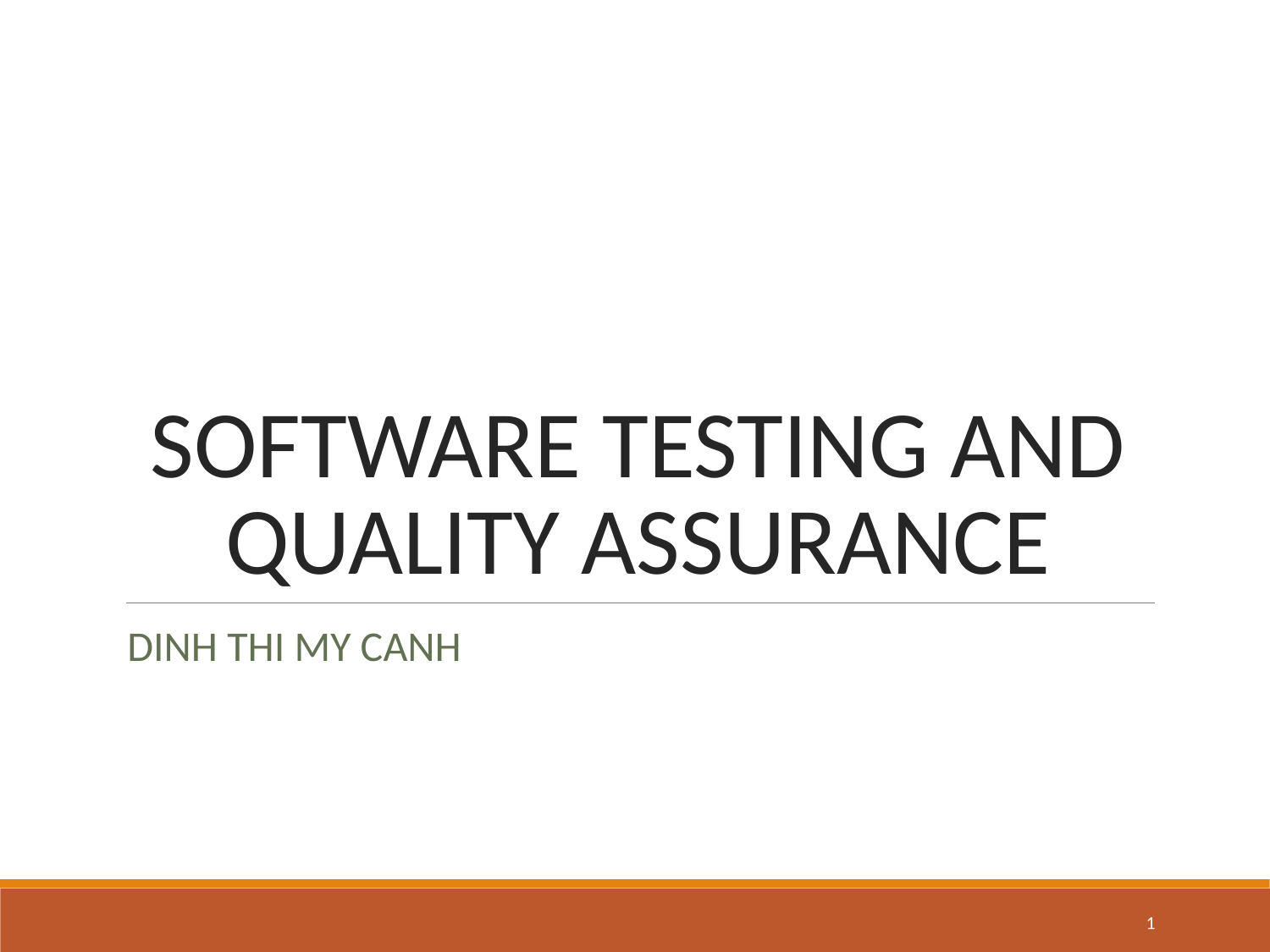

# SOFTWARE TESTING AND QUALITY ASSURANCE
DINH THI MY CANH
1